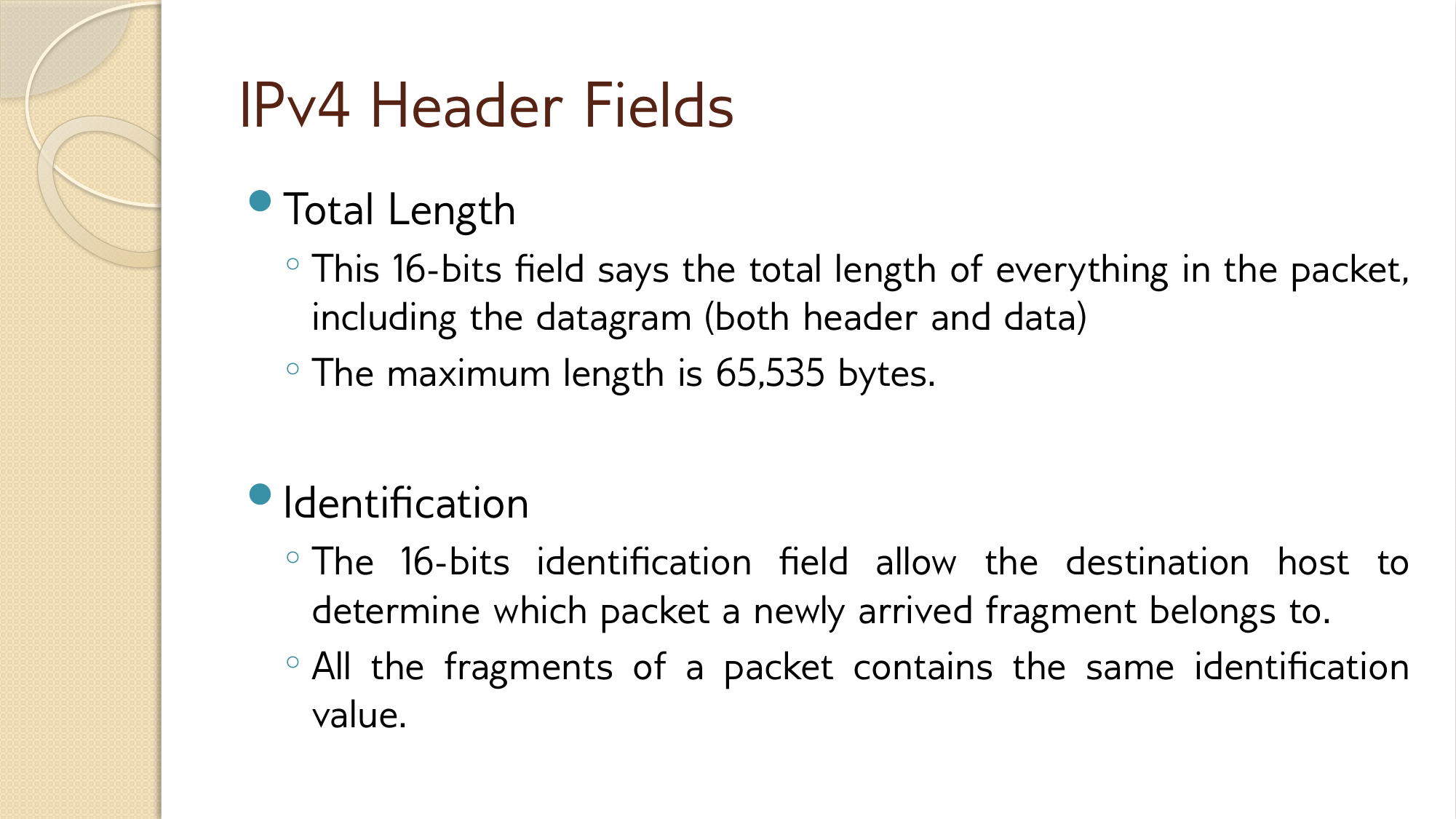

# IPv4 Header Fields
Total Length
This 16-bits field says the total length of everything in the packet, including the datagram (both header and data)
The maximum length is 65,535 bytes.

Identification
The 16-bits identification field allow the destination host to determine which packet a newly arrived fragment belongs to.
All the fragments of a packet contains the same identification value.